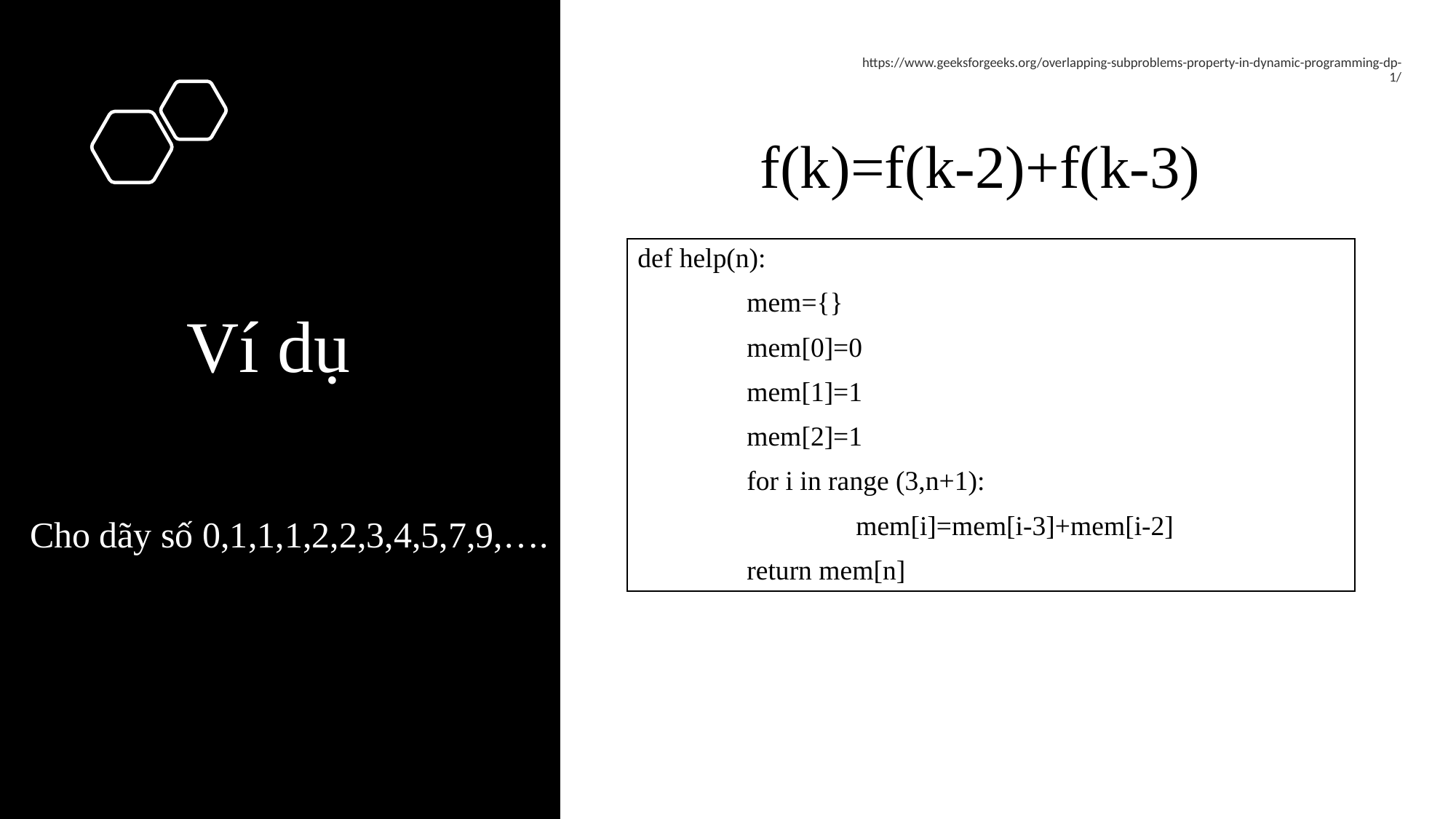

https://www.geeksforgeeks.org/overlapping-subproblems-property-in-dynamic-programming-dp-1/

# Ví dụ
f(k)=f(k-2)+f(k-3)

def help(n):
	mem={}
	mem[0]=0
	mem[1]=1
	mem[2]=1
	for i in range (3,n+1):
		mem[i]=mem[i-3]+mem[i-2]
	return mem[n]
Cho dãy số 0,1,1,1,2,2,3,4,5,7,9,….